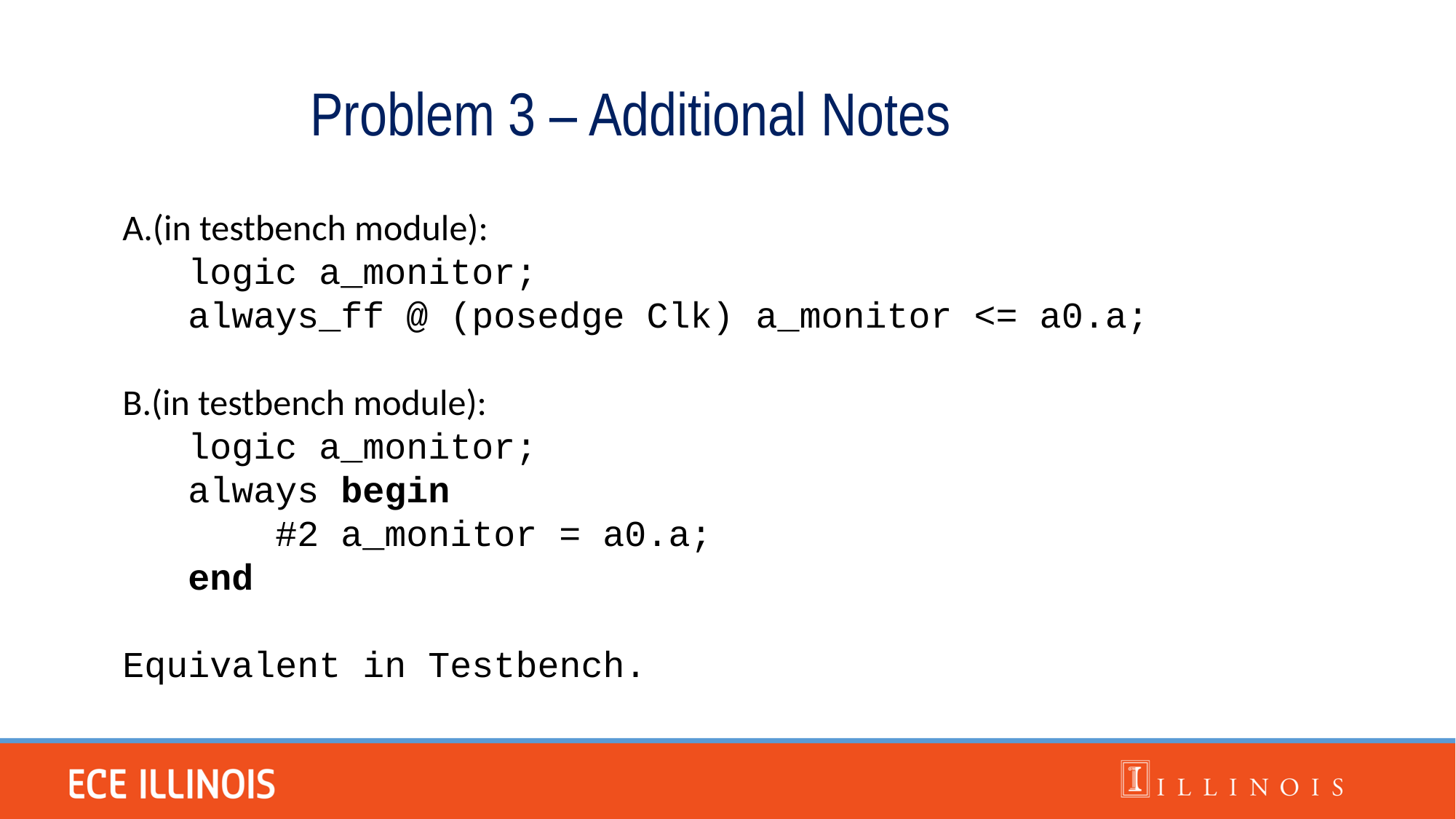

Problem 3 – Additional Notes
A.(in testbench module):
   logic a_monitor;
   always_ff @ (posedge Clk) a_monitor <= a0.a;

B.(in testbench module):
   logic a_monitor;
   always begin
       #2 a_monitor = a0.a;
   end

Equivalent in Testbench.